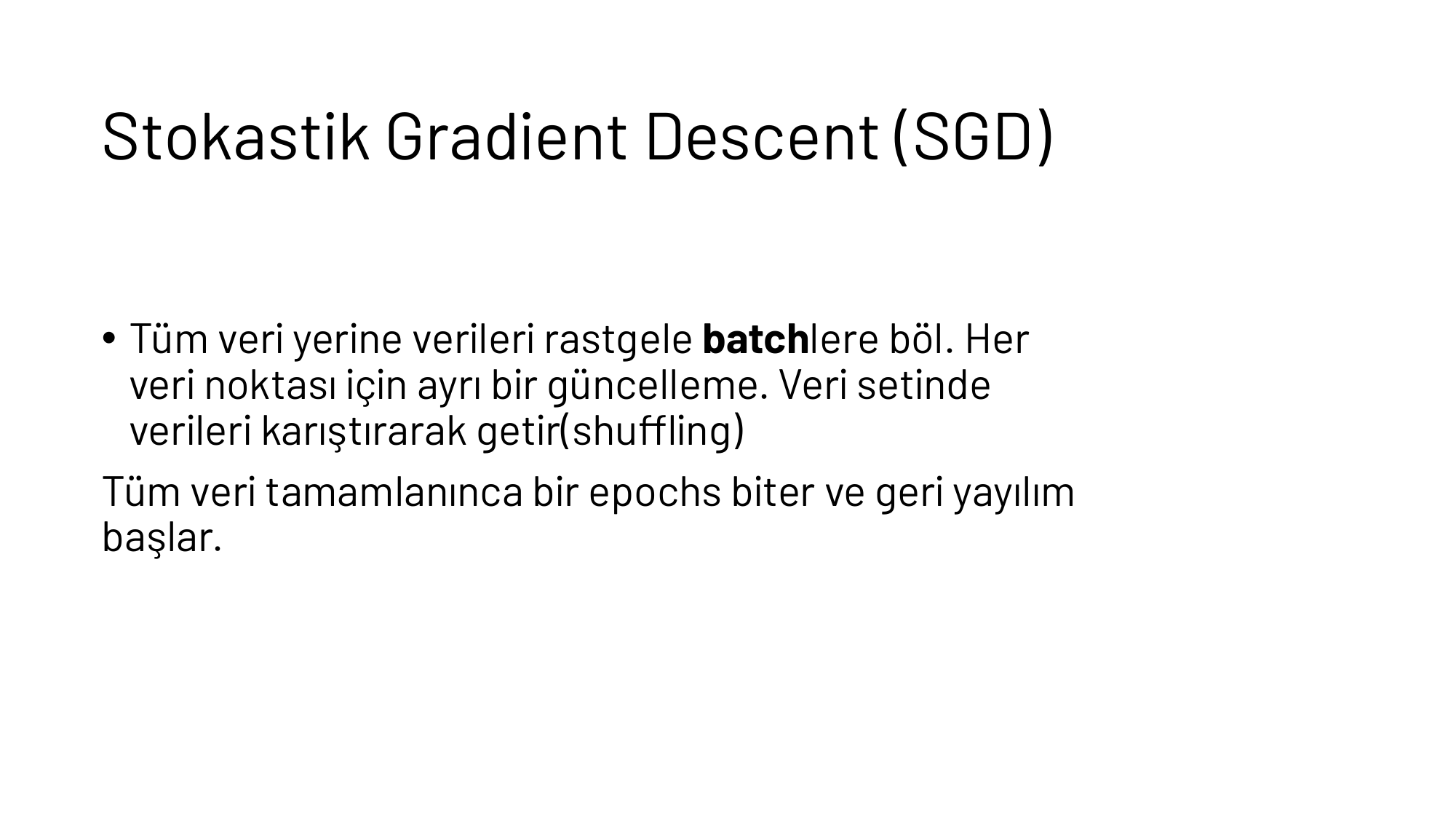

# Stokastik Gradient Descent (SGD)
Tüm veri yerine verileri rastgele batchlere böl. Her veri noktası için ayrı bir güncelleme. Veri setinde verileri karıştırarak getir(shuffling)
Tüm veri tamamlanınca bir epochs biter ve geri yayılım başlar.